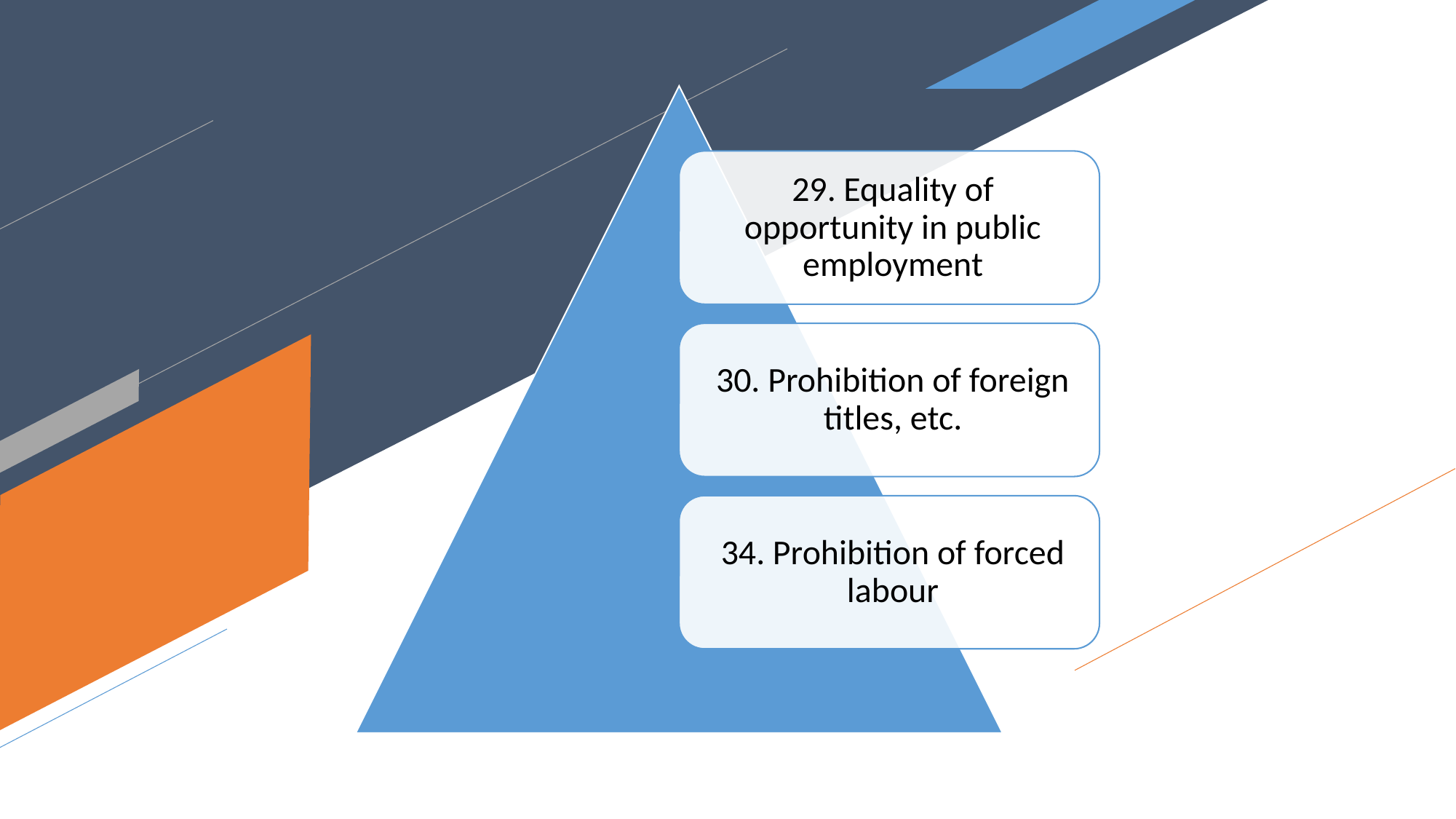

29. Equality of opportunity in public employment
30. Prohibition of foreign titles, etc.
34. Prohibition of forced labour